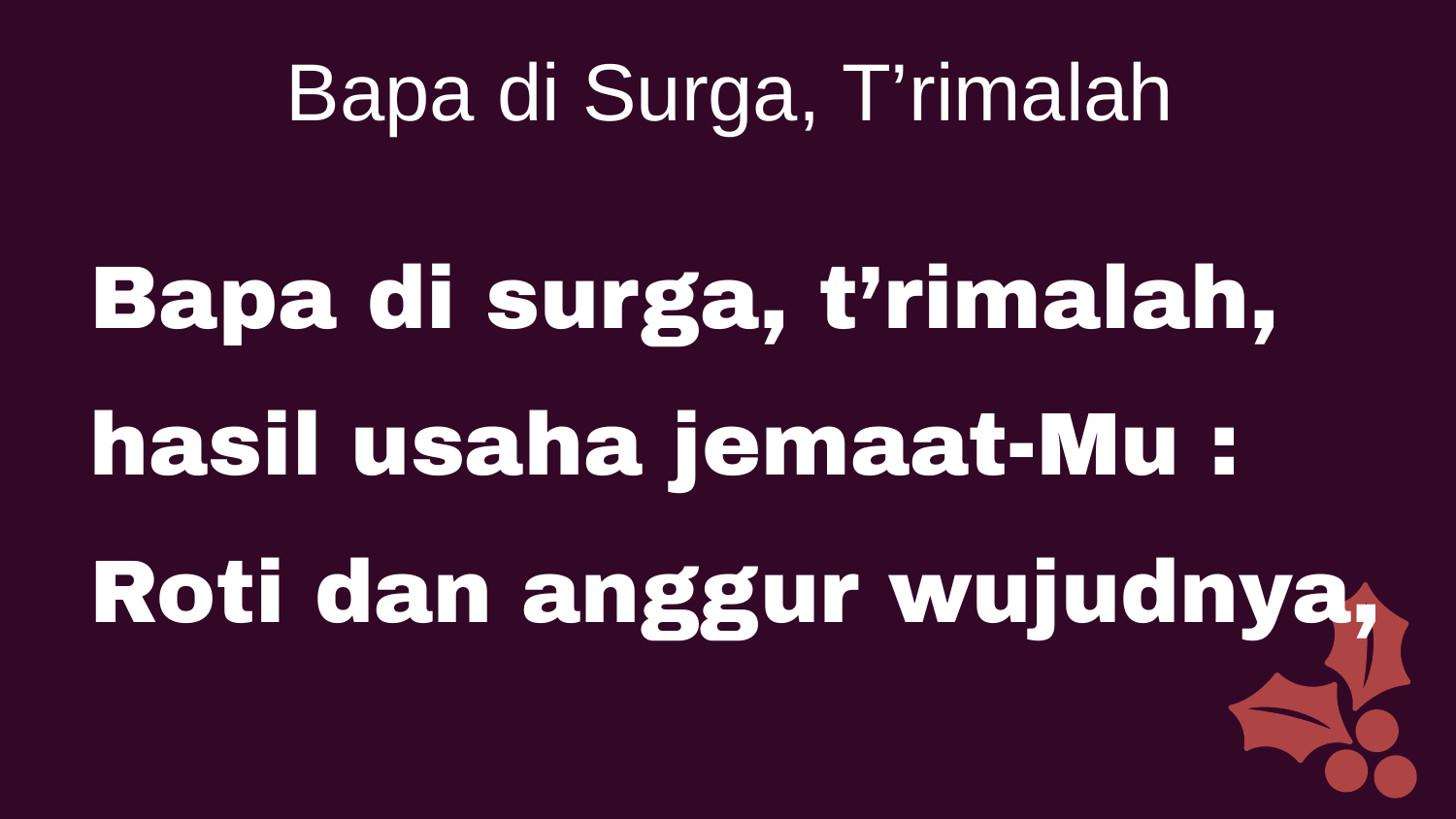

Bapa di Surga, T’rimalah
Bapa di surga, t’rimalah,
hasil usaha jemaat-Mu :
Roti dan anggur wujudnya,